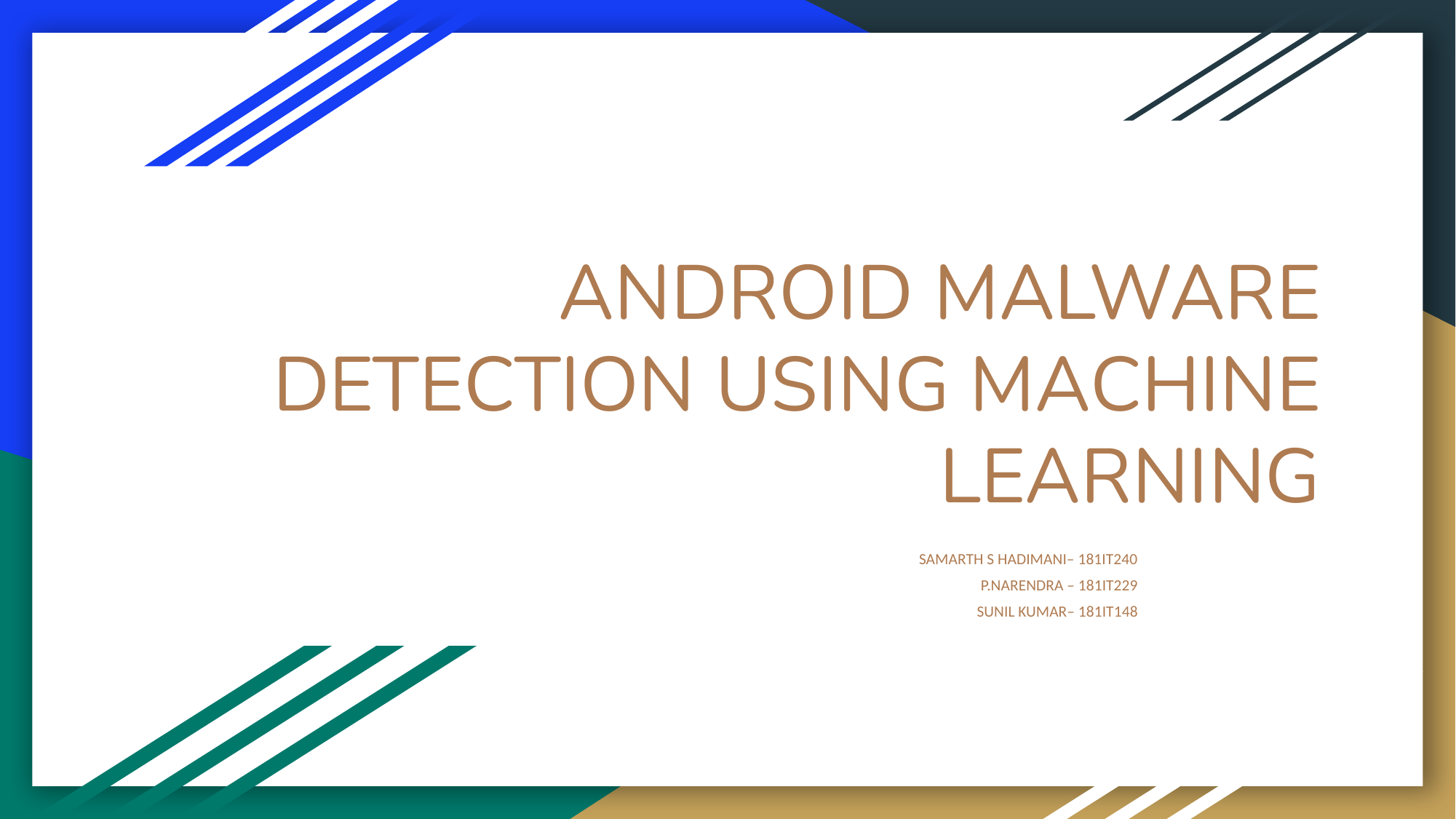

# ANDROID MALWARE DETECTION USING MACHINE LEARNING
SAMARTH S HADIMANI– 181IT240
P.NARENDRA – 181IT229
SUNIL KUMAR– 181IT148